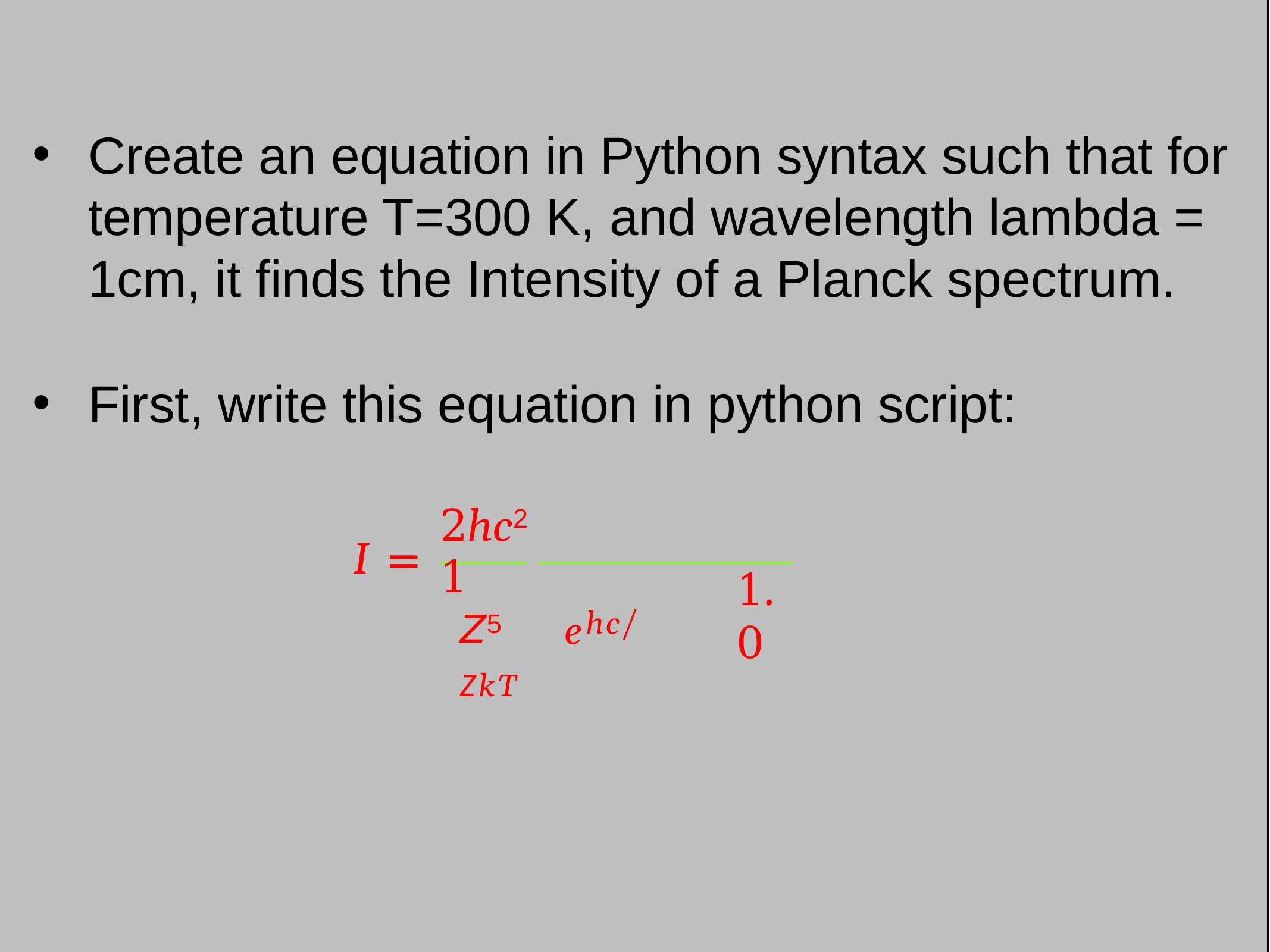

Create an equation in Python syntax such that for temperature T=300 K, and wavelength lambda = 1cm, it finds the Intensity of a Planck spectrum.

First, write this equation in python script:
2hc2	1
Z5	ehc/ZkT
I =
1.0